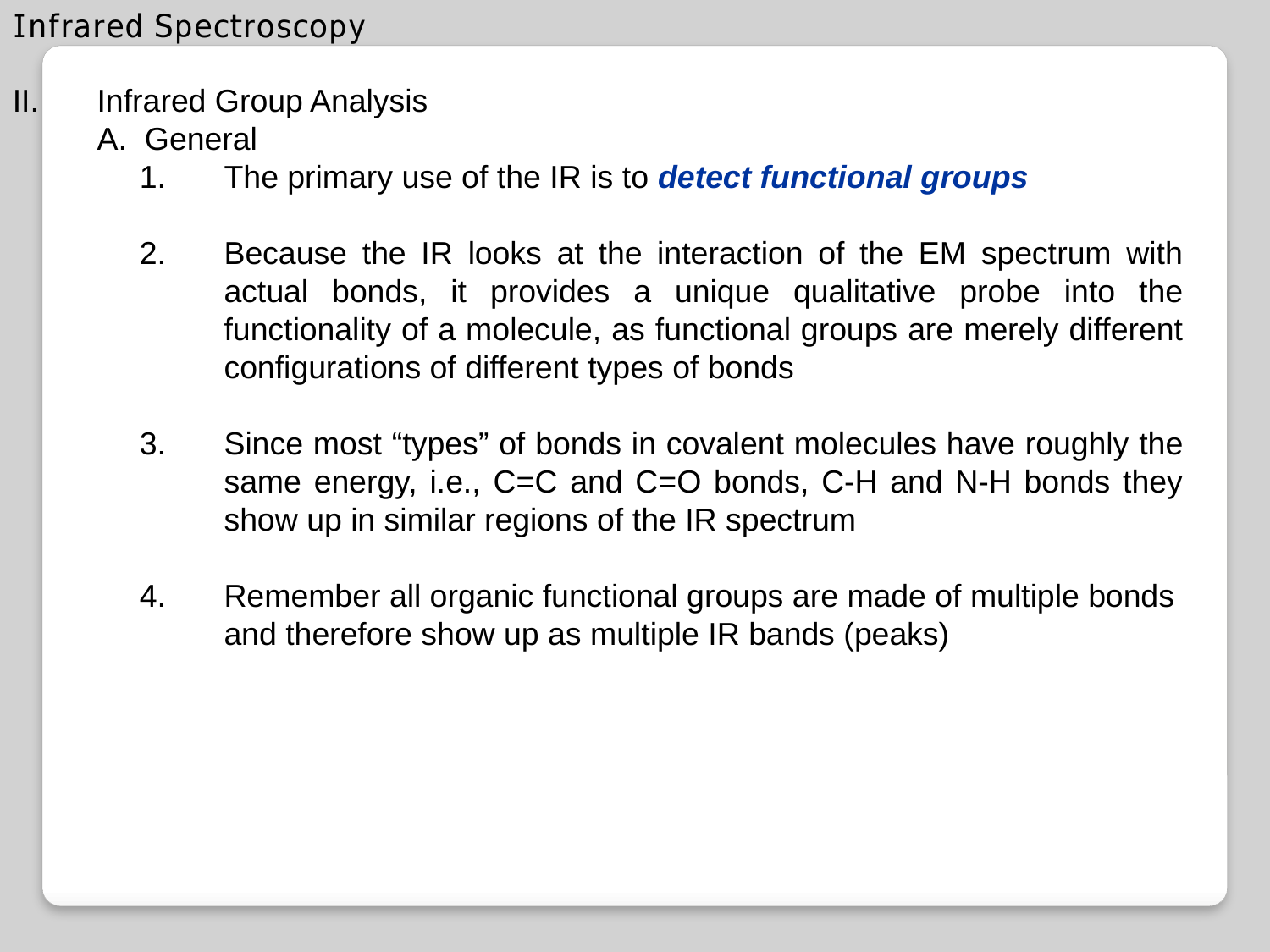

Infrared Spectroscopy

II. 	Infrared Group Analysis
	A.  General
The primary use of the IR is to detect functional groups

Because the IR looks at the interaction of the EM spectrum with actual bonds, it provides a unique qualitative probe into the functionality of a molecule, as functional groups are merely different configurations of different types of bonds

Since most “types” of bonds in covalent molecules have roughly the same energy, i.e., C=C and C=O bonds, C-H and N-H bonds they show up in similar regions of the IR spectrum

Remember all organic functional groups are made of multiple bonds and therefore show up as multiple IR bands (peaks)